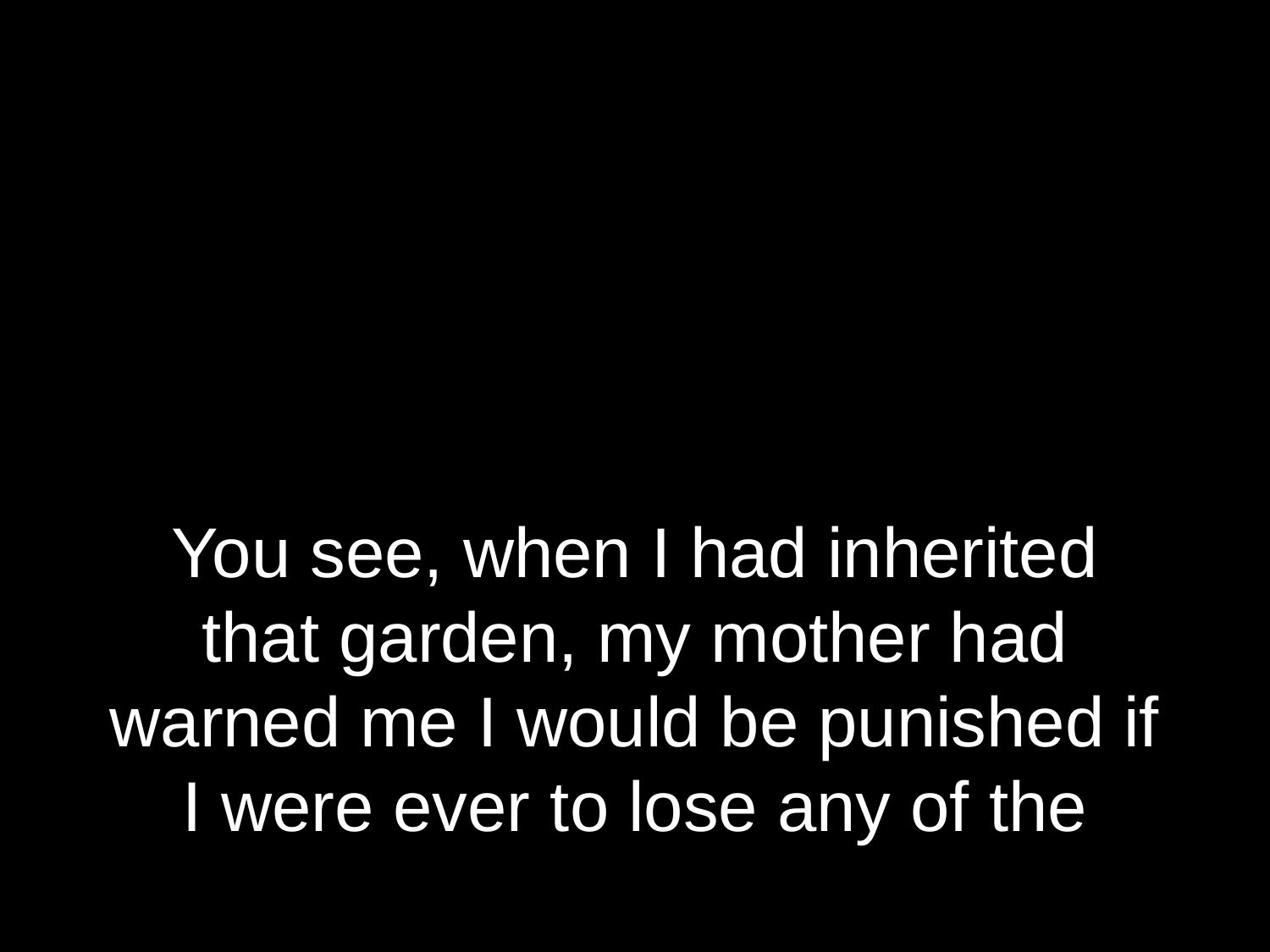

# You see, when I had inherited that garden, my mother had warned me I would be punished if I were ever to lose any of the